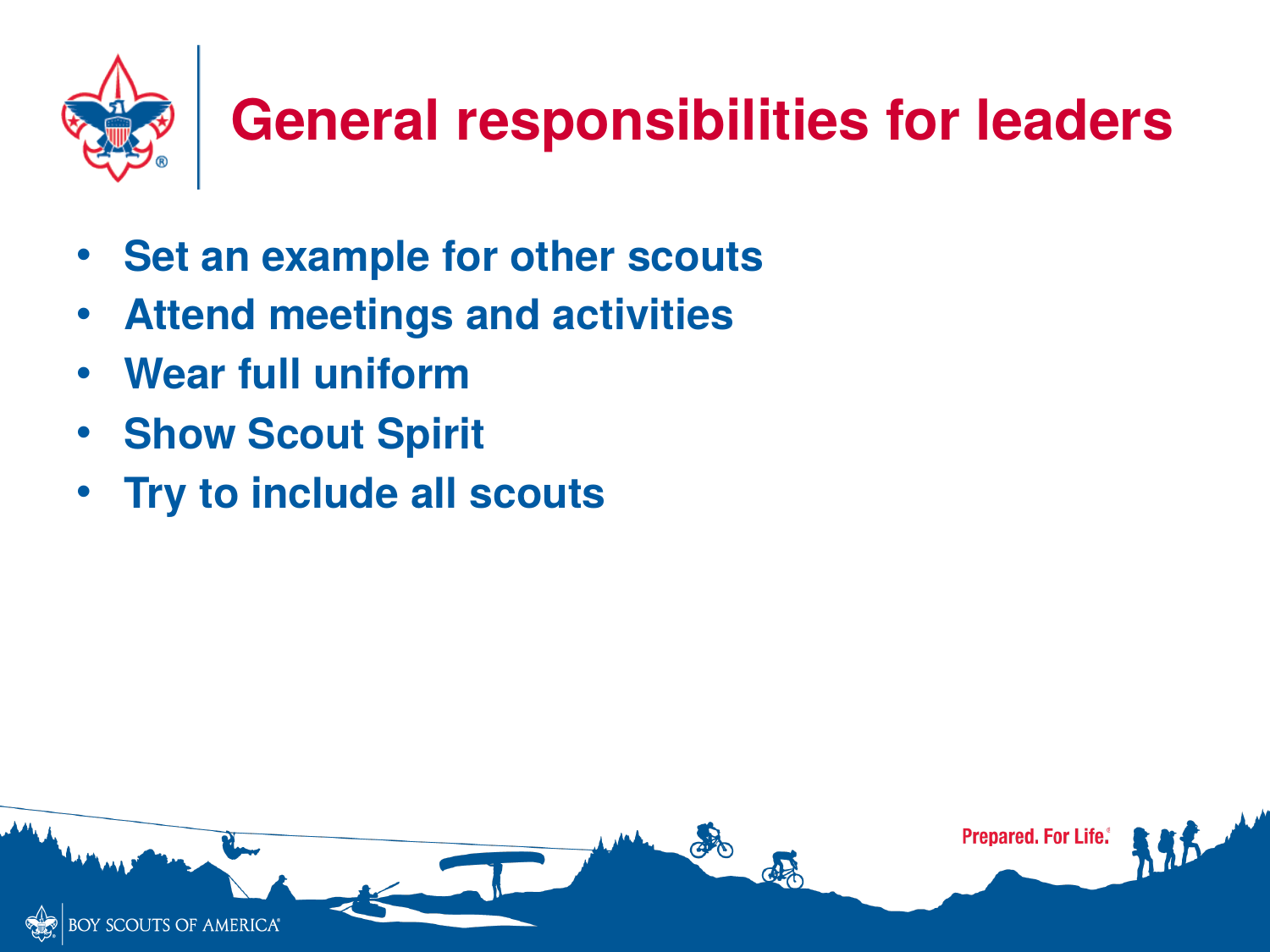

# General responsibilities for leaders
Set an example for other scouts
Attend meetings and activities
Wear full uniform
Show Scout Spirit
Try to include all scouts